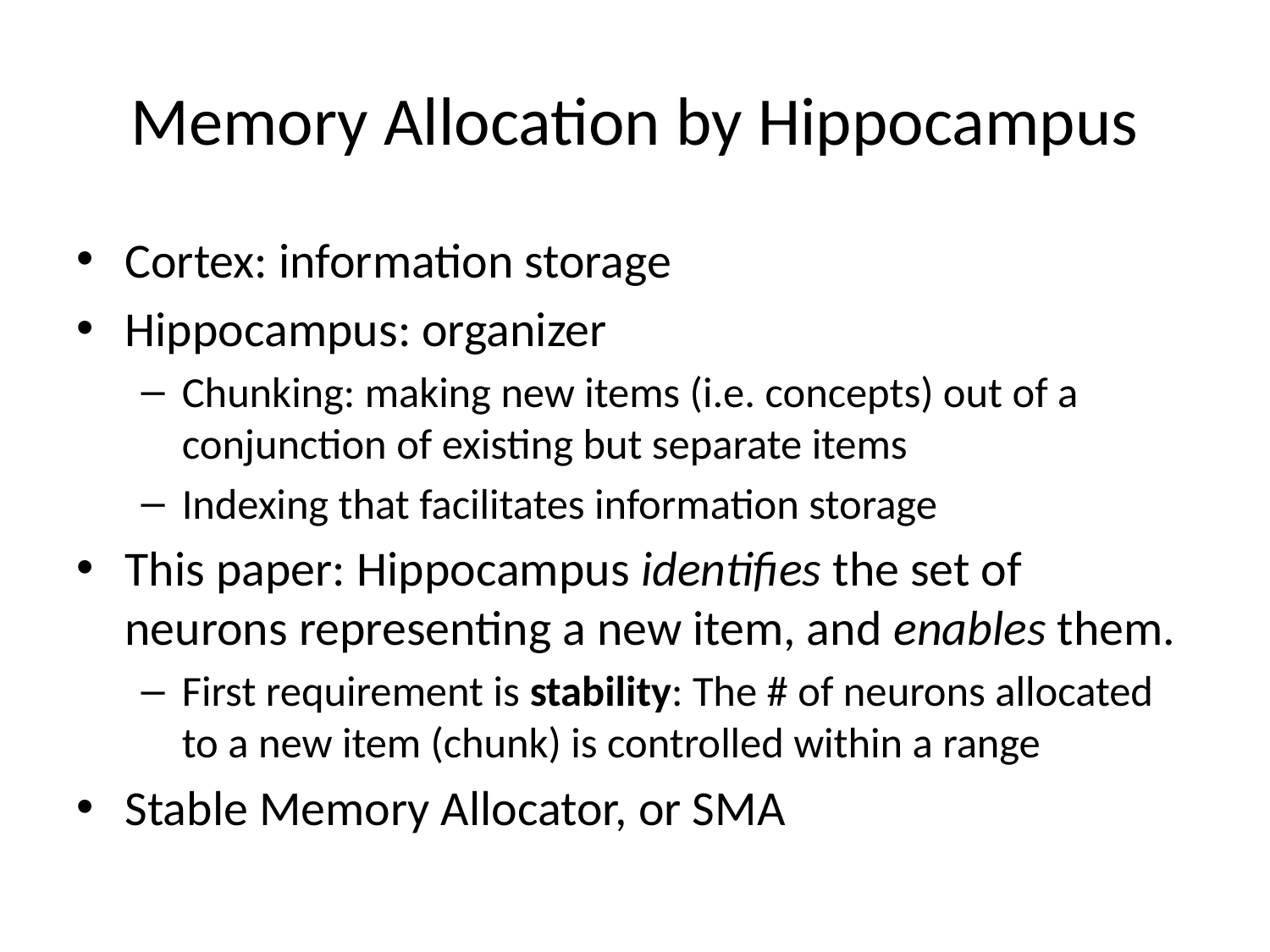

# Memory Allocation by Hippocampus
Cortex: information storage
Hippocampus: organizer
Chunking: making new items (i.e. concepts) out of a conjunction of existing but separate items
Indexing that facilitates information storage
This paper: Hippocampus identifies the set of neurons representing a new item, and enables them.
First requirement is stability: The # of neurons allocated to a new item (chunk) is controlled within a range
Stable Memory Allocator, or SMA